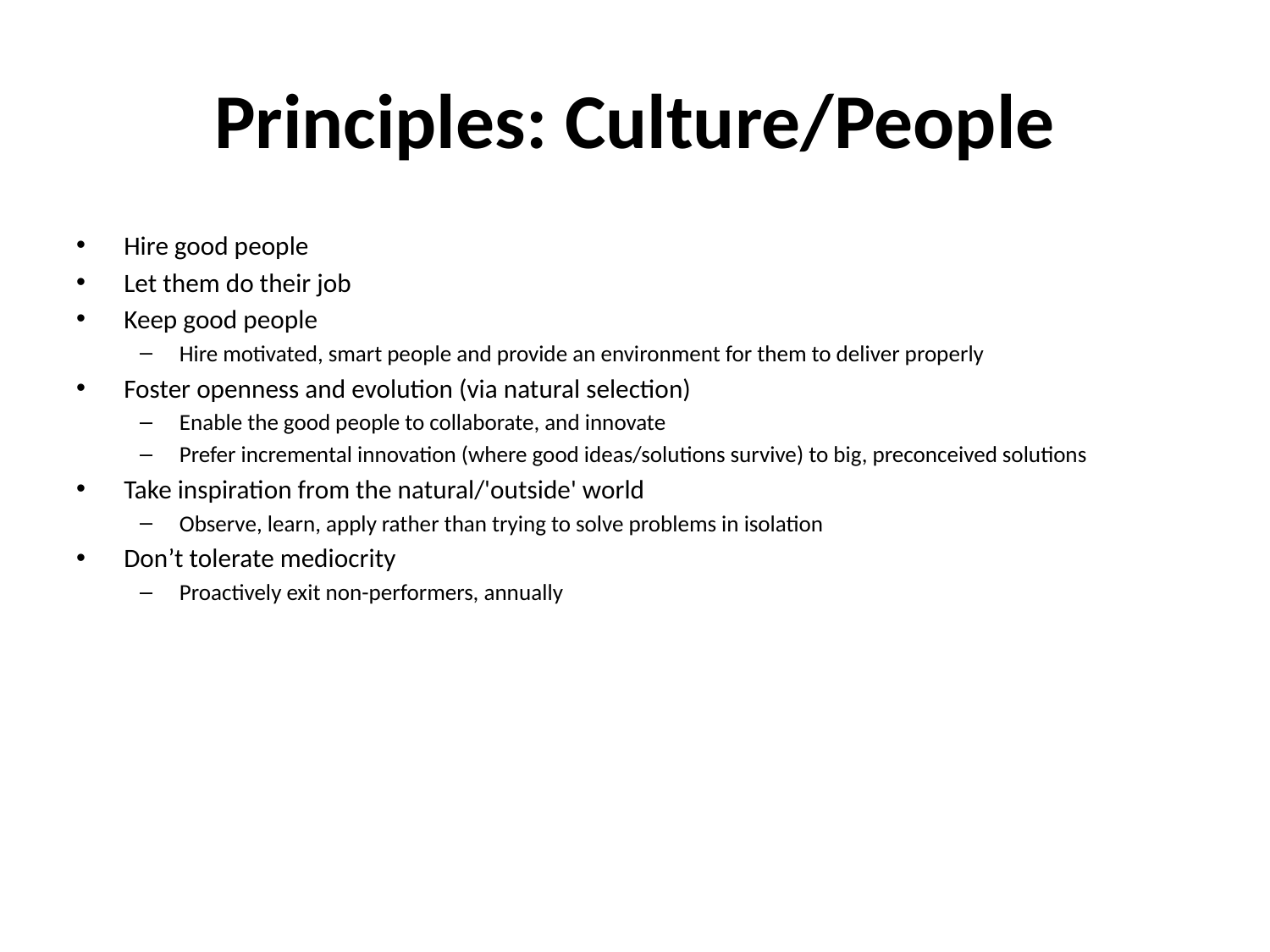

# Principles: Culture/People
Hire good people
Let them do their job
Keep good people
Hire motivated, smart people and provide an environment for them to deliver properly
Foster openness and evolution (via natural selection)
Enable the good people to collaborate, and innovate
Prefer incremental innovation (where good ideas/solutions survive) to big, preconceived solutions
Take inspiration from the natural/'outside' world
Observe, learn, apply rather than trying to solve problems in isolation
Don’t tolerate mediocrity
Proactively exit non-performers, annually